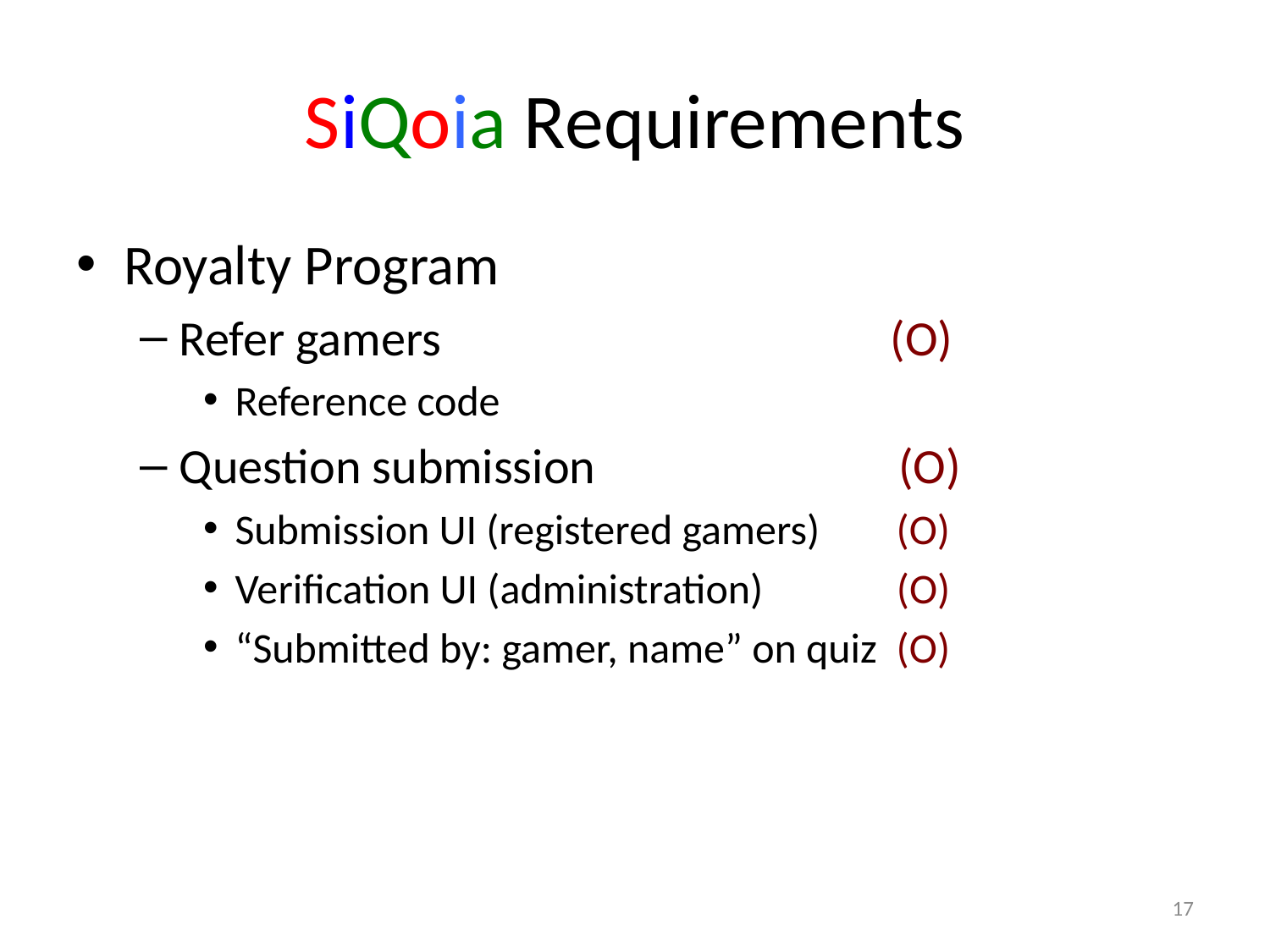

# SiQoia Requirements
Royalty Program
Refer gamers                                        (O)
Reference code
Question submission                           (O)
Submission UI (registered gamers)        (O)
Verification UI (administration)              (O)
“Submitted by: gamer, name” on quiz  (O)
17